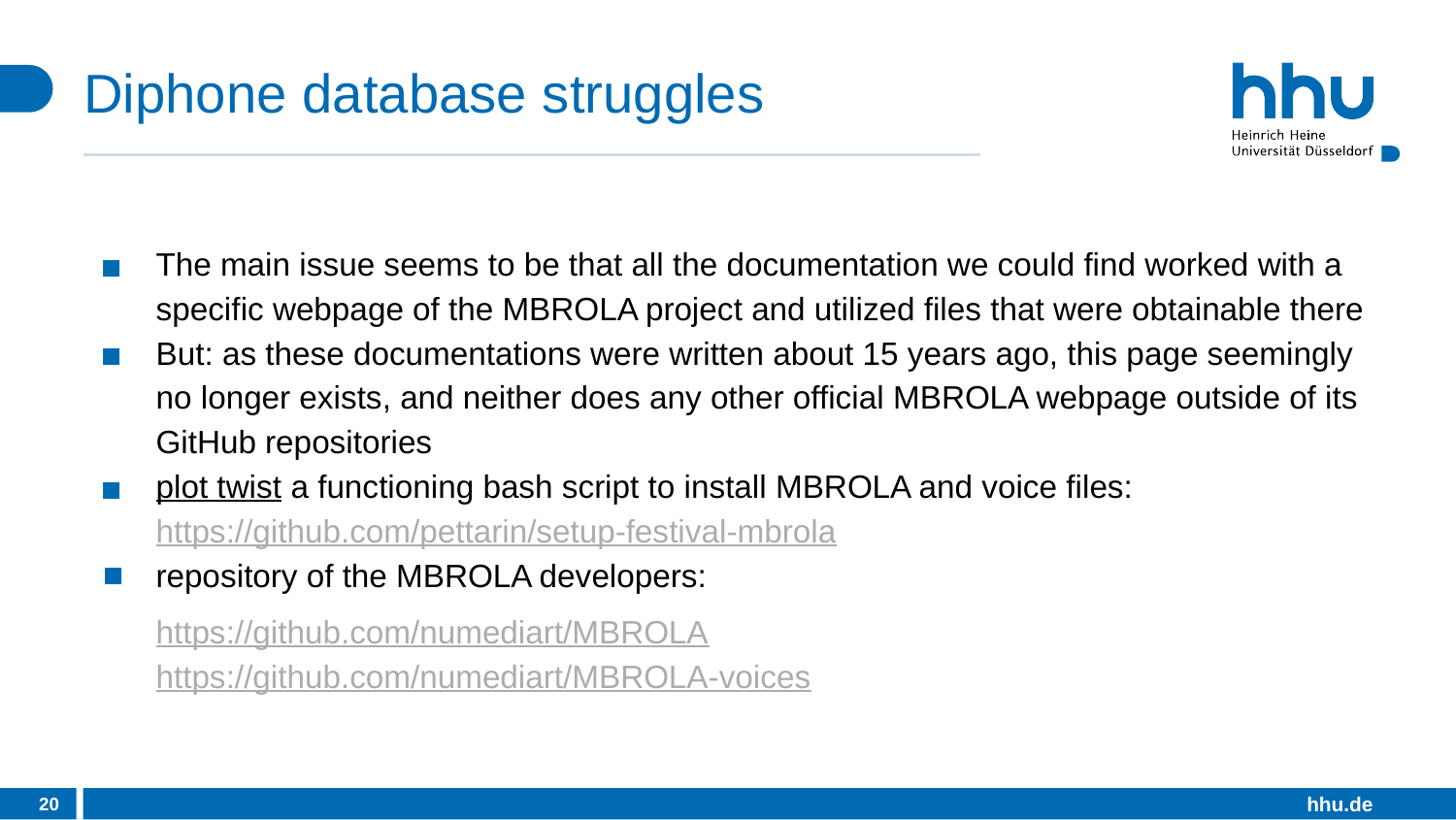

# Diphone database struggles
The main issue seems to be that all the documentation we could find worked with a specific webpage of the MBROLA project and utilized files that were obtainable there
But: as these documentations were written about 15 years ago, this page seemingly no longer exists, and neither does any other official MBROLA webpage outside of its GitHub repositories
plot twist a functioning bash script to install MBROLA and voice files: https://github.com/pettarin/setup-festival-mbrola
repository of the MBROLA developers:
https://github.com/numediart/MBROLA                   https://github.com/numediart/MBROLA-voices

20